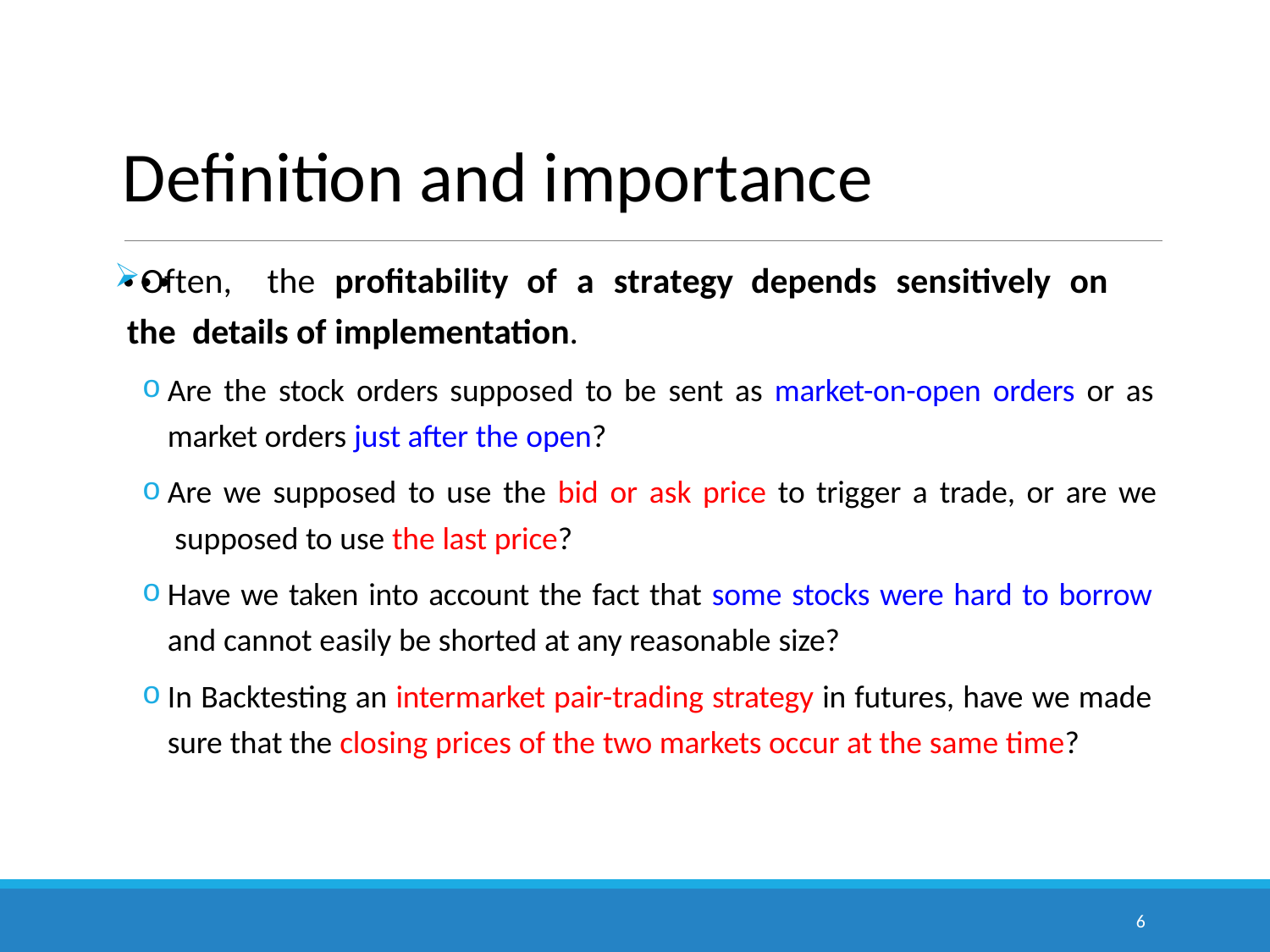

# Definition and importance …
Often,	the	profitability	of	a	strategy	depends	sensitively	on	the  details of implementation.
Are the stock orders supposed to be sent as market-on-open orders or as  market orders just after the open?
Are we supposed to use the bid or ask price to trigger a trade, or are we  supposed to use the last price?
Have we taken into account the fact that some stocks were hard to borrow  and cannot easily be shorted at any reasonable size?
In Backtesting an intermarket pair-trading strategy in futures, have we made  sure that the closing prices of the two markets occur at the same time?
6